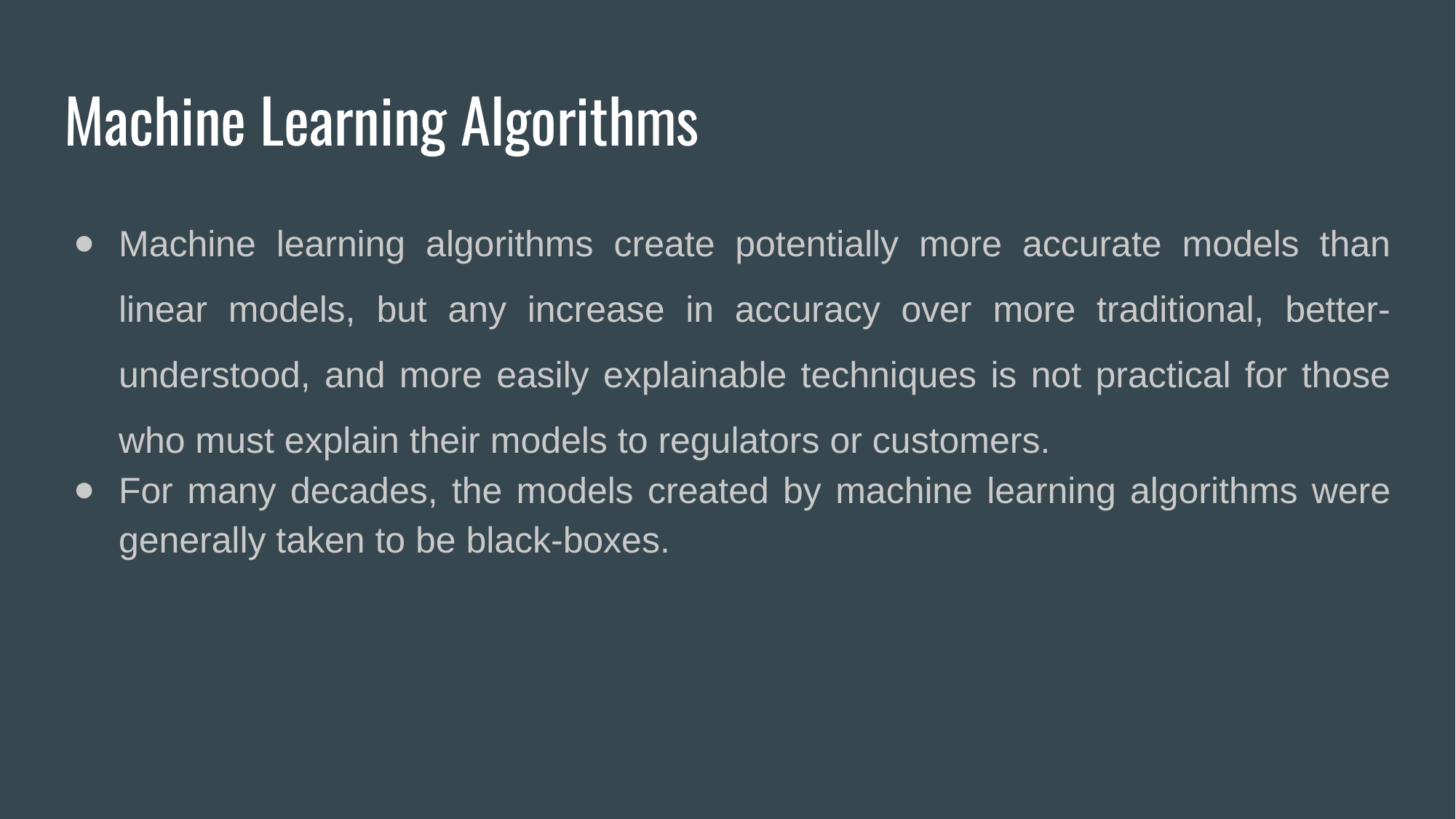

# Machine Learning Algorithms
Machine learning algorithms create potentially more accurate models than linear models, but any increase in accuracy over more traditional, better-understood, and more easily explainable techniques is not practical for those who must explain their models to regulators or customers.
For many decades, the models created by machine learning algorithms were generally taken to be black-boxes.